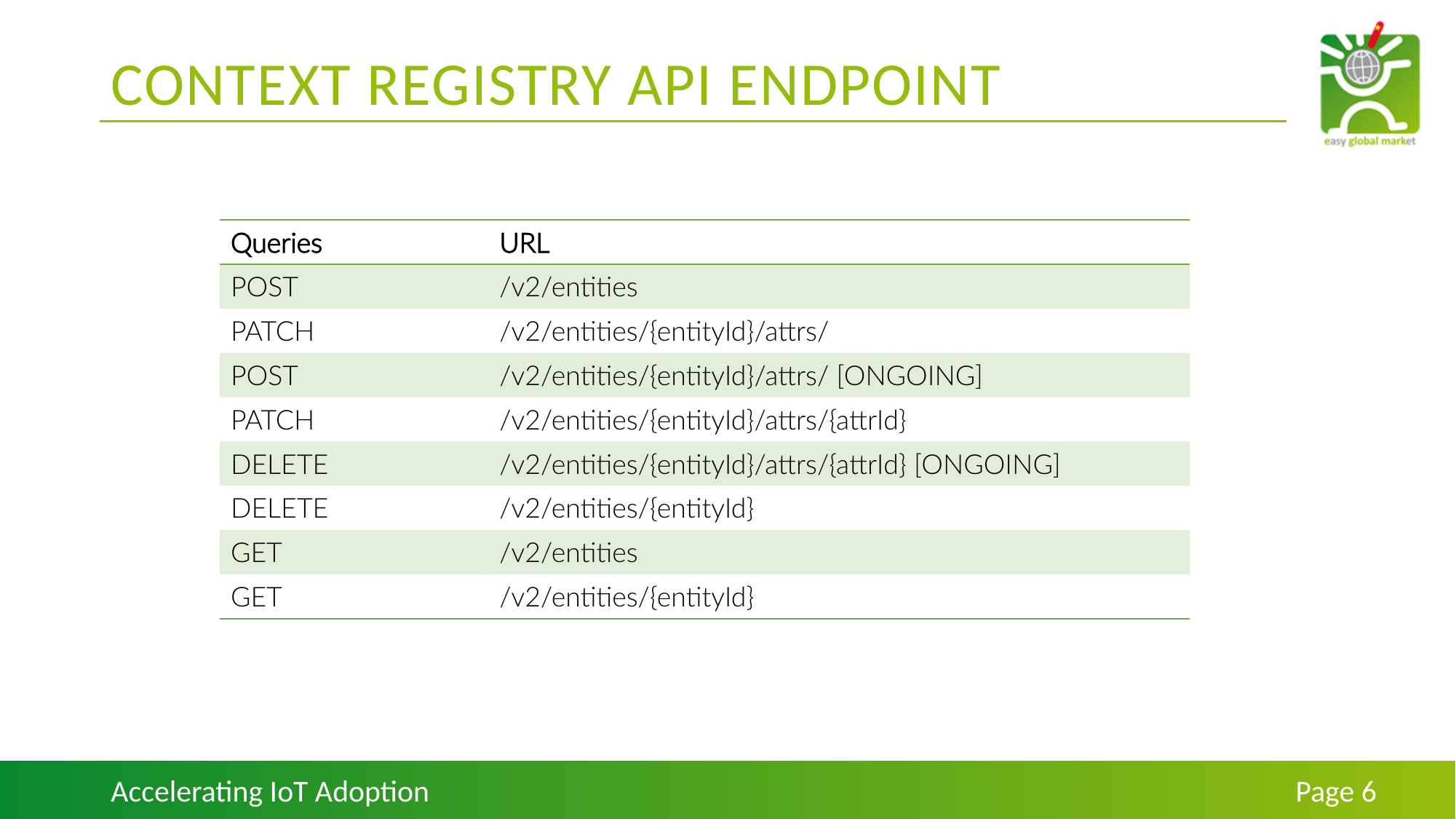

# Context Registry API endpoint
| Queries | URL |
| --- | --- |
| POST | /v2/entities |
| PATCH | /v2/entities/{entityId}/attrs/ |
| POST | /v2/entities/{entityId}/attrs/ [ONGOING] |
| PATCH | /v2/entities/{entityId}/attrs/{attrId} |
| DELETE | /v2/entities/{entityId}/attrs/{attrId} [ONGOING] |
| DELETE | /v2/entities/{entityId} |
| GET | /v2/entities |
| GET | /v2/entities/{entityId} |
Accelerating IoT Adoption
Page 6